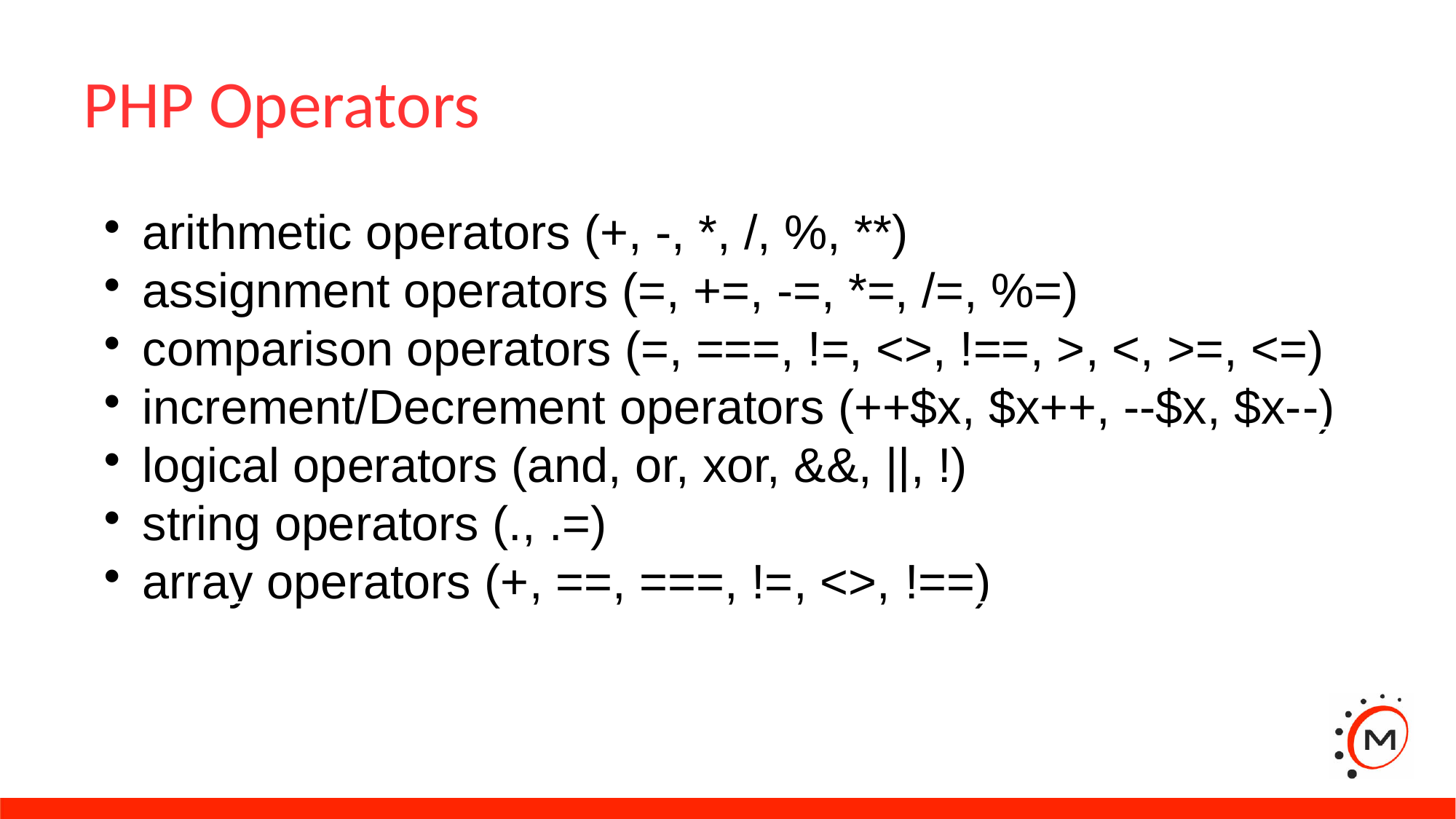

PHP Operators

arithmetic operators (+, -, *, /, %, **)
assignment operators (=, +=, -=, *=, /=, %=)
comparison operators (=, ===, !=, <>, !==, >, <, >=, <=)
increment/Decrement operators (++$x, $x++, --$x, $x--)
logical operators (and, or, xor, &&, ||, !)
string operators (., .=)
array operators (+, ==, ===, !=, <>, !==)